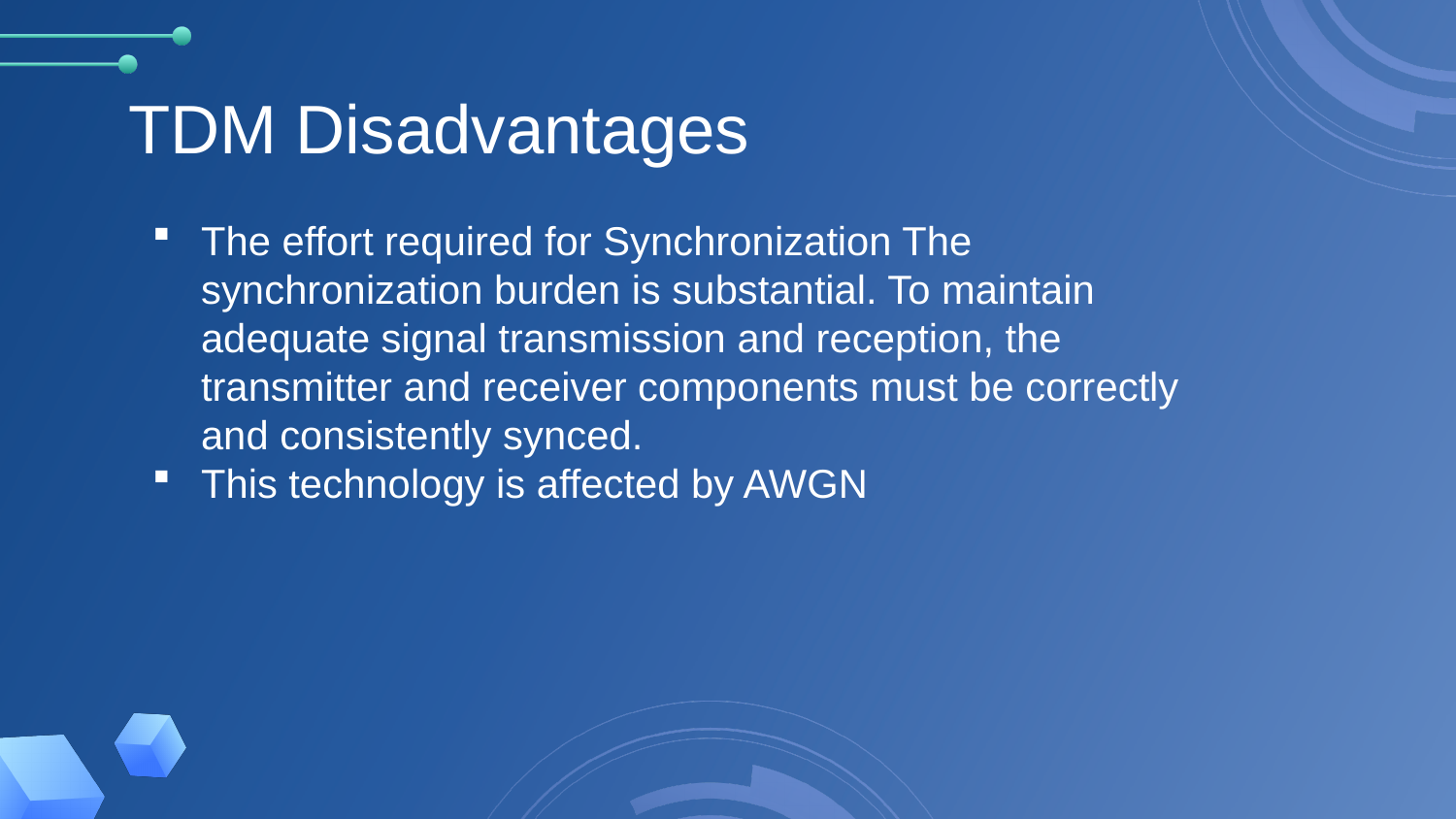

# TDM Disadvantages
The effort required for Synchronization The synchronization burden is substantial. To maintain adequate signal transmission and reception, the transmitter and receiver components must be correctly and consistently synced.
This technology is affected by AWGN